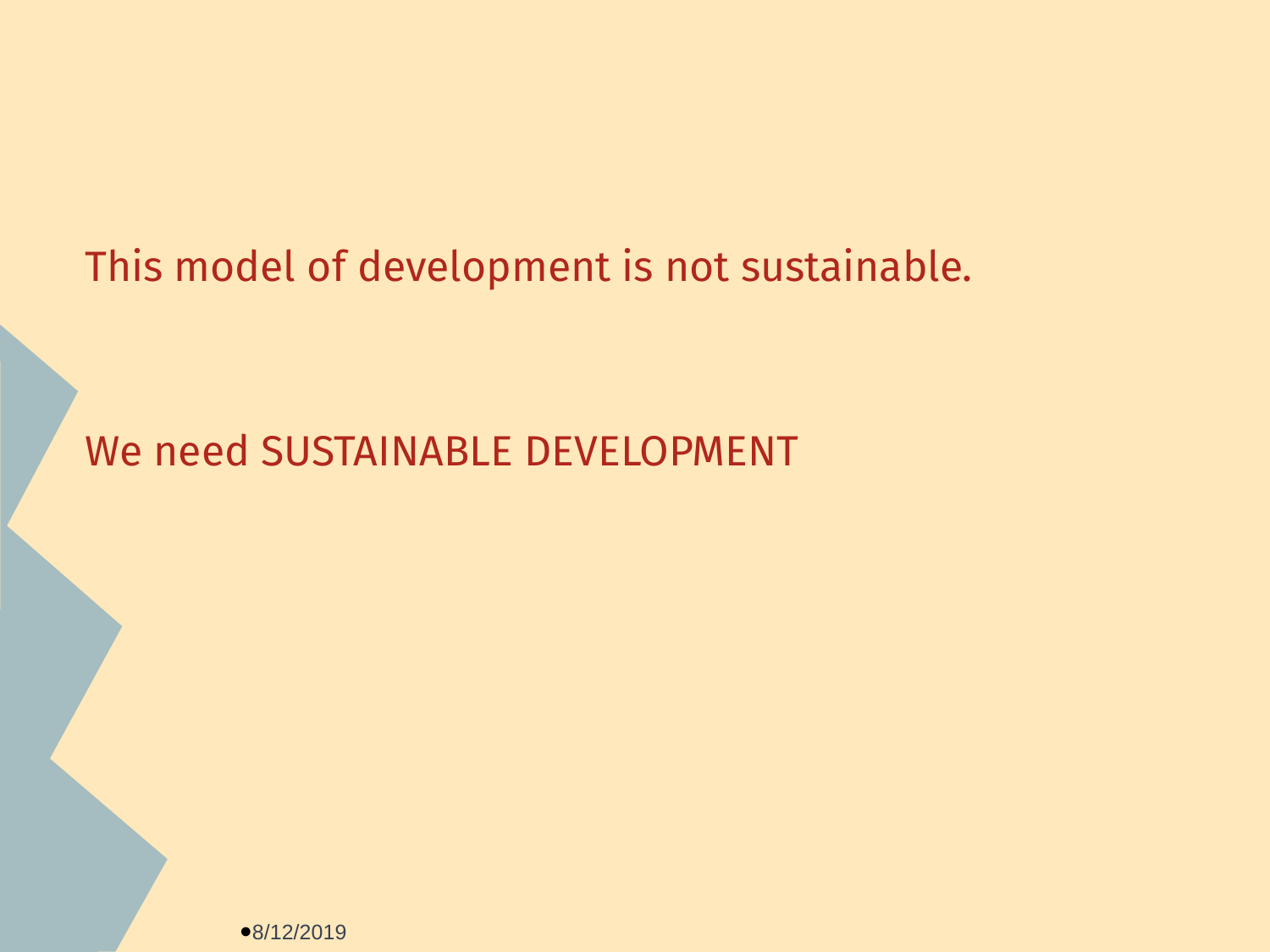

#
This model of development is not sustainable.

We need SUSTAINABLE DEVELOPMENT
8/12/2019